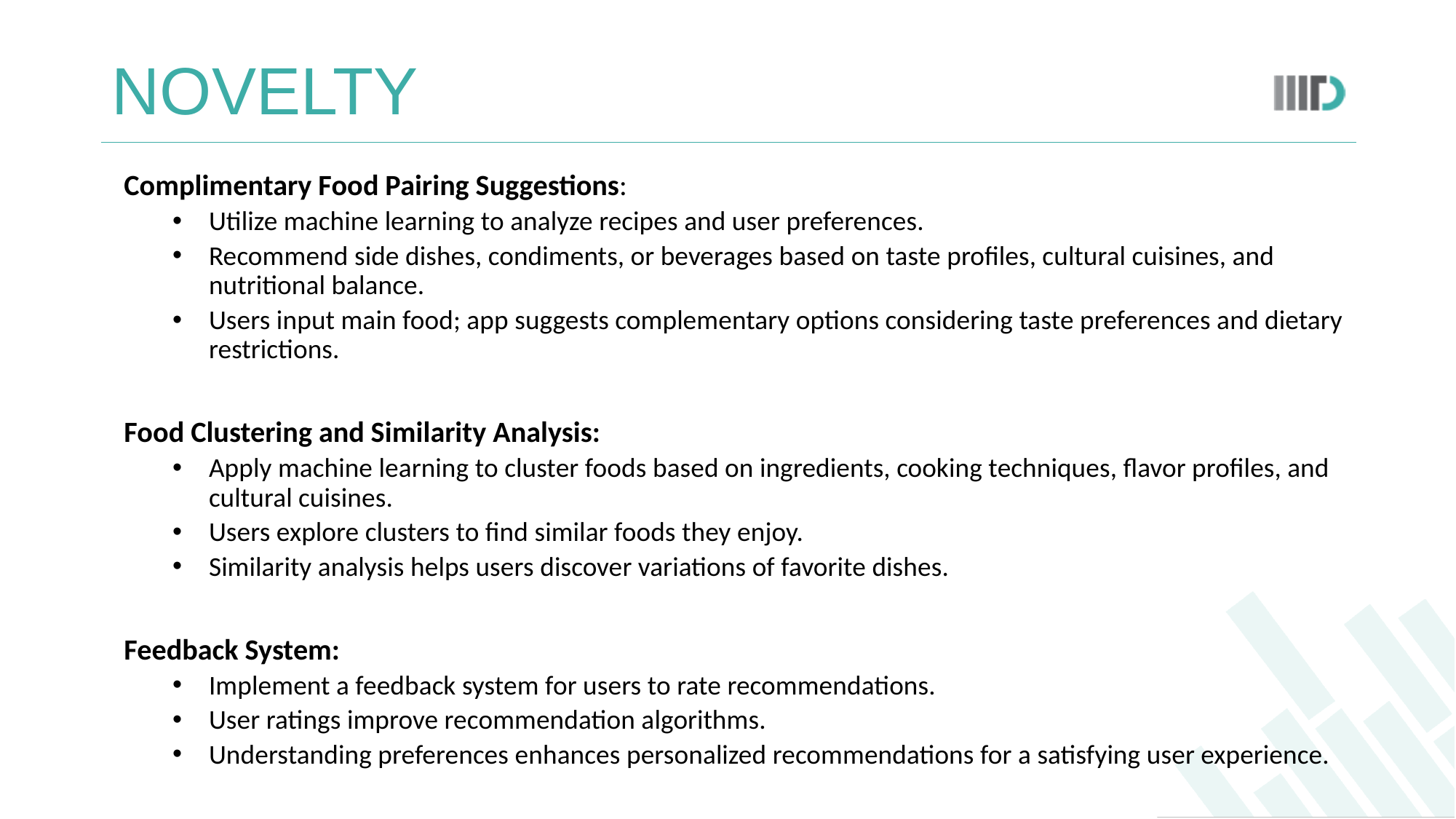

# NOVELTY
Complimentary Food Pairing Suggestions:
Utilize machine learning to analyze recipes and user preferences.
Recommend side dishes, condiments, or beverages based on taste profiles, cultural cuisines, and  nutritional balance.
Users input main food; app suggests complementary options considering taste preferences and dietary restrictions.

Food Clustering and Similarity Analysis:
Apply machine learning to cluster foods based on ingredients, cooking techniques, flavor profiles, and cultural cuisines.
Users explore clusters to find similar foods they enjoy.
Similarity analysis helps users discover variations of favorite dishes.

Feedback System:
Implement a feedback system for users to rate recommendations.
User ratings improve recommendation algorithms.
Understanding preferences enhances personalized recommendations for a satisfying user experience.